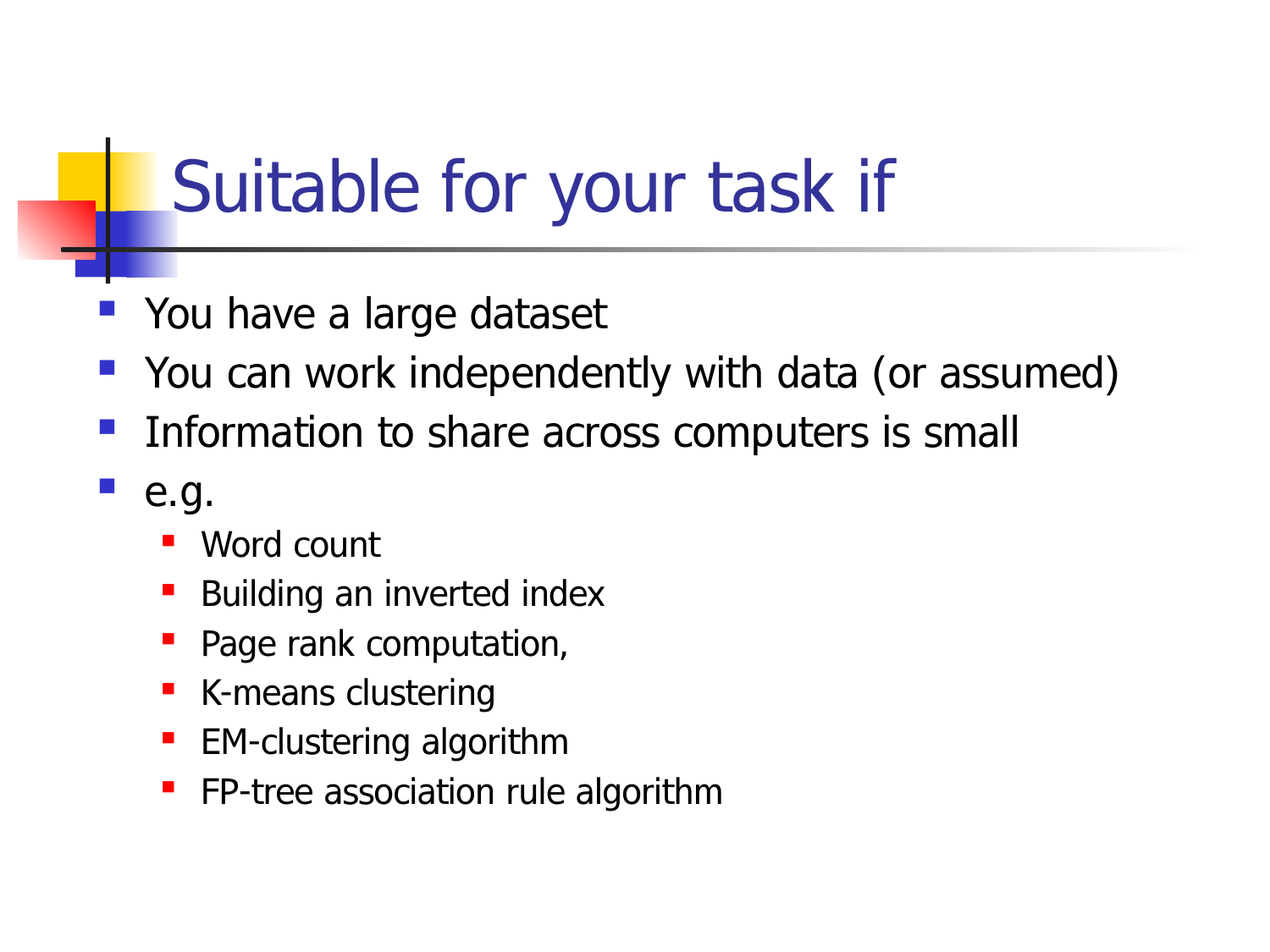

# Suitable for your task if
You have a large dataset
You can work independently with data (or assumed)
Information to share across computers is small
e.g.
Word count
Building an inverted index
Page rank computation,
K-means clustering
EM-clustering algorithm
FP-tree association rule algorithm